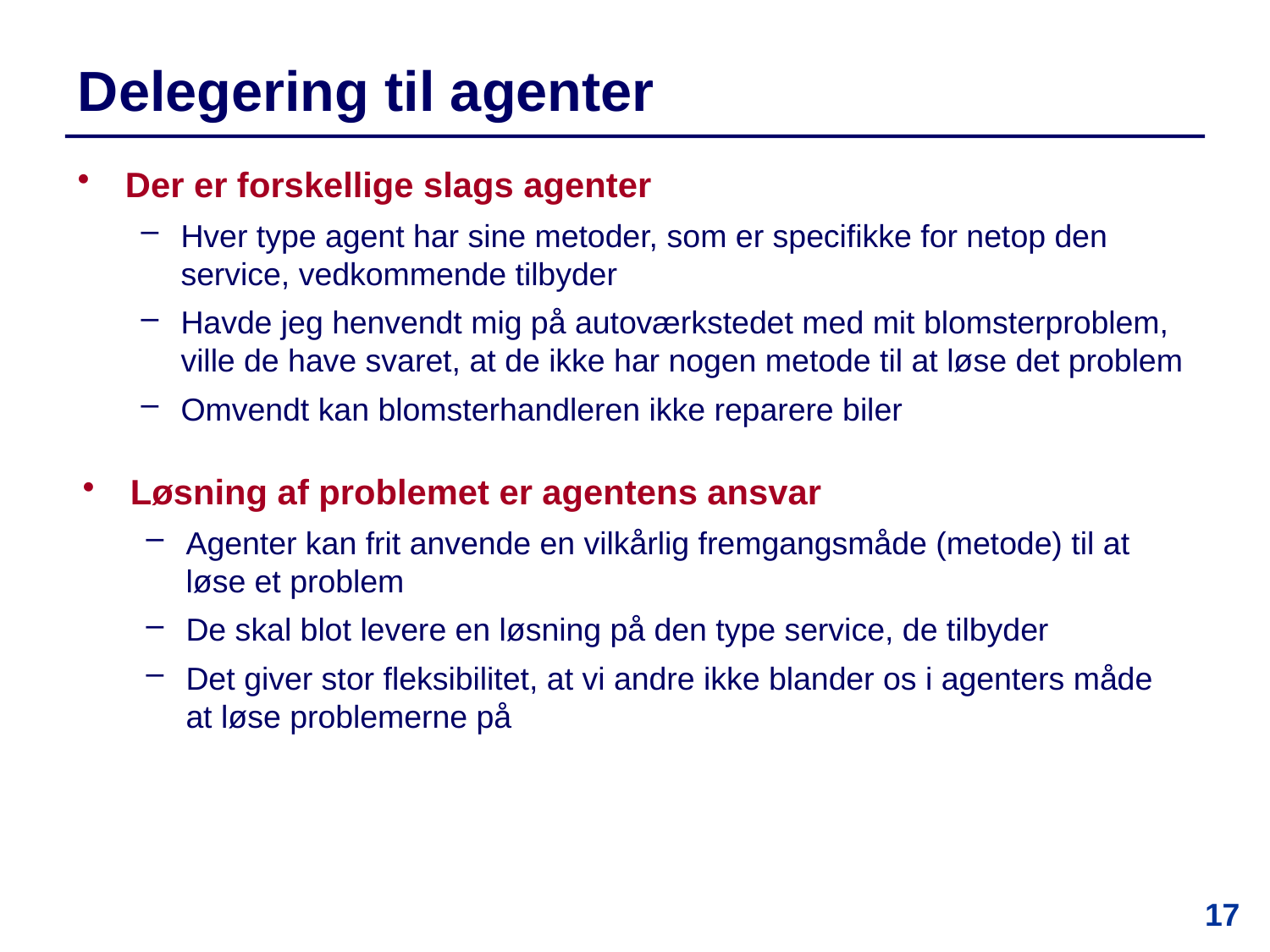

# Delegering til agenter
Der er forskellige slags agenter
Hver type agent har sine metoder, som er specifikke for netop den service, vedkommende tilbyder
Havde jeg henvendt mig på autoværkstedet med mit blomsterproblem, ville de have svaret, at de ikke har nogen metode til at løse det problem
Omvendt kan blomsterhandleren ikke reparere biler
Løsning af problemet er agentens ansvar
Agenter kan frit anvende en vilkårlig fremgangsmåde (metode) til at løse et problem
De skal blot levere en løsning på den type service, de tilbyder
Det giver stor fleksibilitet, at vi andre ikke blander os i agenters måde at løse problemerne på

17